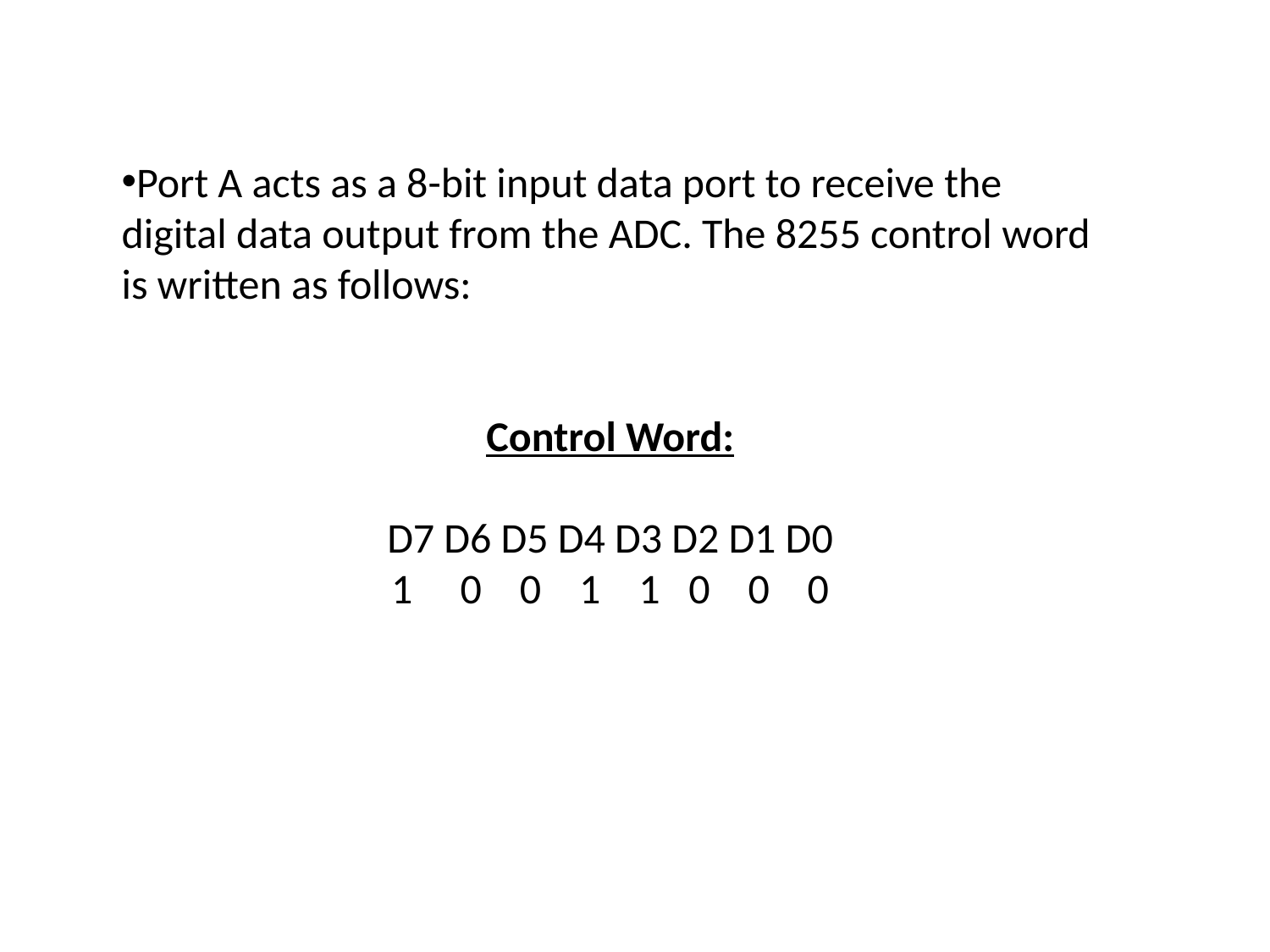

Port A acts as a 8-bit input data port to receive the digital data output from the ADC. The 8255 control word is written as follows:

Control Word:

D7 D6 D5 D4 D3 D2 D1 D0
1     0    0    1    1   0    0    0